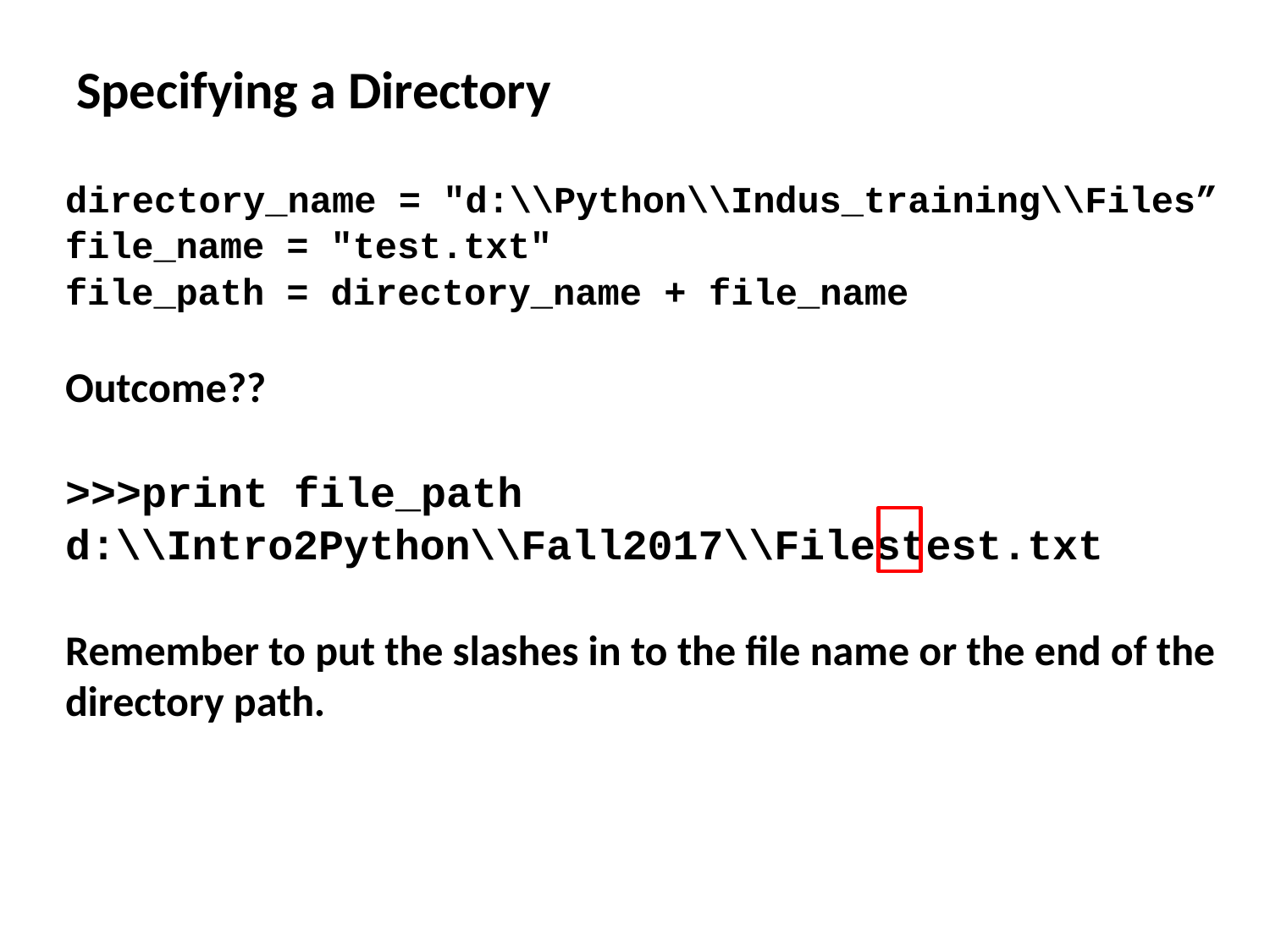

# Specifying a Directory
directory_name = "d:\\Python\\Indus_training\\Files”
file_name = "test.txt"
file_path = directory_name + file_name

Outcome??

>>>print file_path
d:\\Intro2Python\\Fall2017\\Filestest.txt

Remember to put the slashes in to the file name or the end of the directory path.